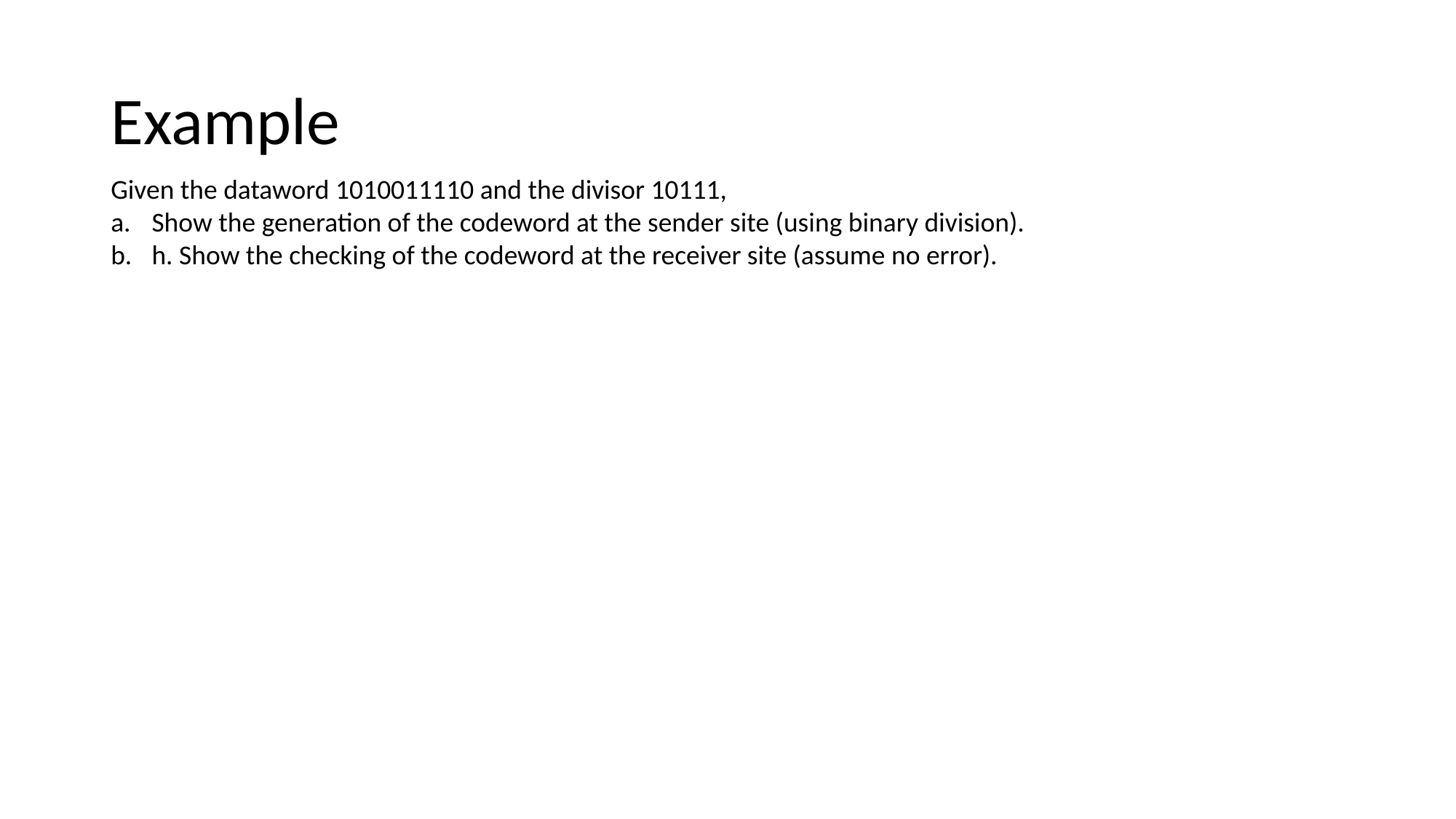

# Example
Given the dataword 1010011110 and the divisor 10111,
Show the generation of the codeword at the sender site (using binary division).
h. Show the checking of the codeword at the receiver site (assume no error).